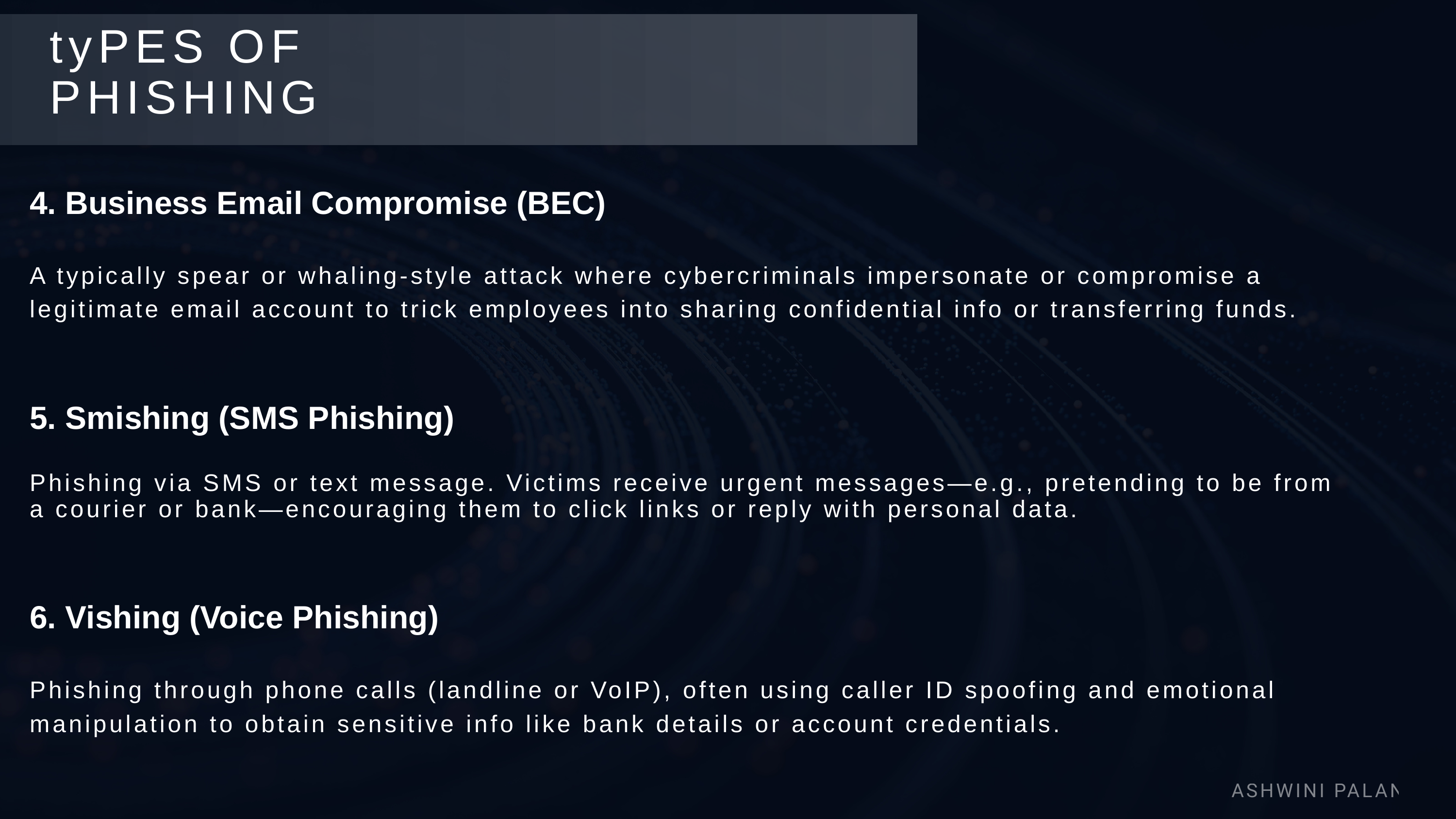

tyPES OF
PHISHING
4. Business Email Compromise (BEC)

A typically spear or whaling-style attack where cybercriminals impersonate or compromise a legitimate email account to trick employees into sharing confidential info or transferring funds.
5. Smishing (SMS Phishing)

Phishing via SMS or text message. Victims receive urgent messages—e.g., pretending to be from a courier or bank—encouraging them to click links or reply with personal data.

6. Vishing (Voice Phishing)

Phishing through phone calls (landline or VoIP), often using caller ID spoofing and emotional manipulation to obtain sensitive info like bank details or account credentials.
ASHWINI PALANDE